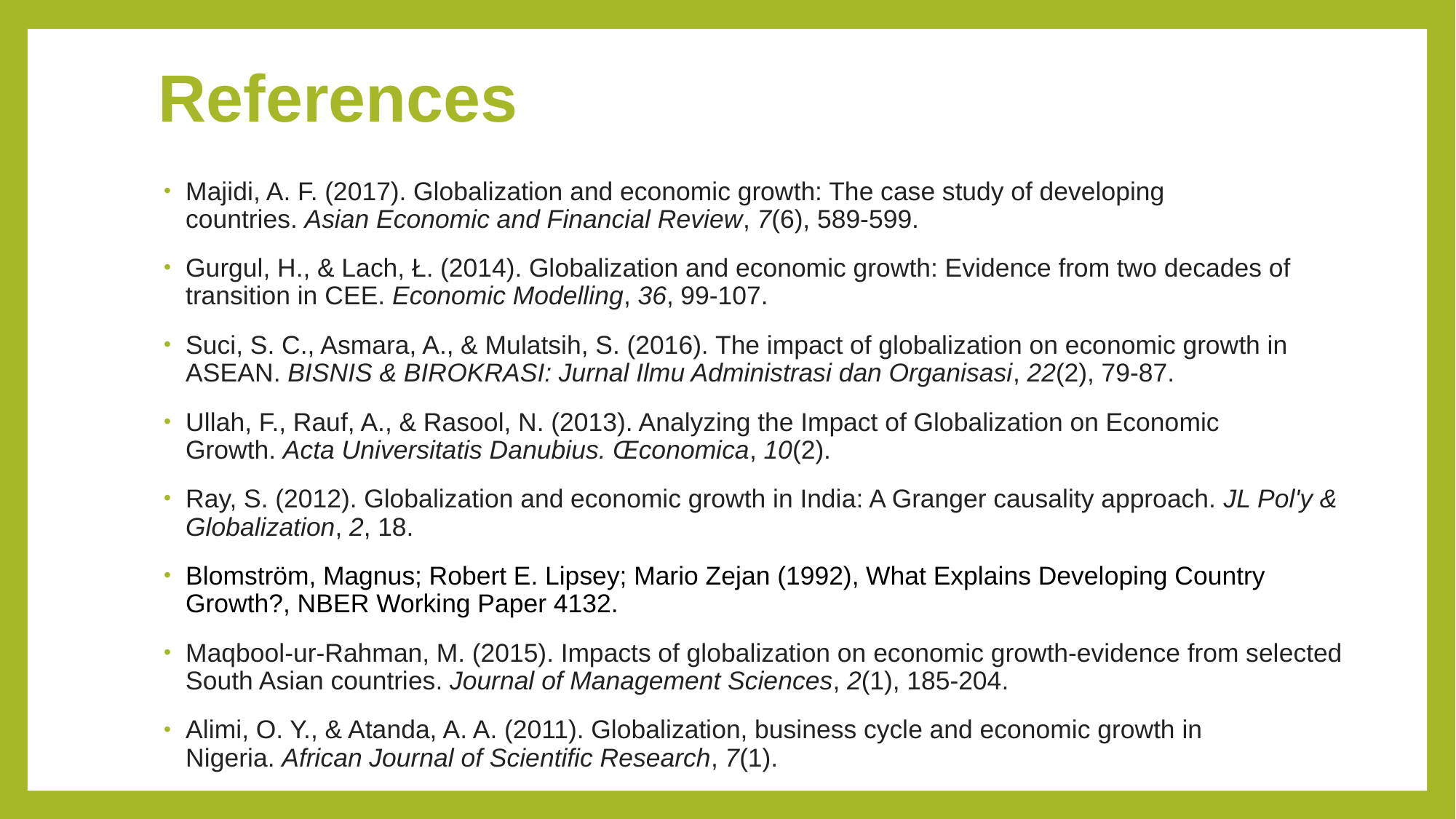

# References
Majidi, A. F. (2017). Globalization and economic growth: The case study of developing countries. Asian Economic and Financial Review, 7(6), 589-599.
Gurgul, H., & Lach, Ł. (2014). Globalization and economic growth: Evidence from two decades of transition in CEE. Economic Modelling, 36, 99-107.
Suci, S. C., Asmara, A., & Mulatsih, S. (2016). The impact of globalization on economic growth in ASEAN. BISNIS & BIROKRASI: Jurnal Ilmu Administrasi dan Organisasi, 22(2), 79-87.
Ullah, F., Rauf, A., & Rasool, N. (2013). Analyzing the Impact of Globalization on Economic Growth. Acta Universitatis Danubius. Œconomica, 10(2).
Ray, S. (2012). Globalization and economic growth in India: A Granger causality approach. JL Pol'y & Globalization, 2, 18.
Blomström, Magnus; Robert E. Lipsey; Mario Zejan (1992), What Explains Developing Country Growth?, NBER Working Paper 4132.
Maqbool-ur-Rahman, M. (2015). Impacts of globalization on economic growth-evidence from selected South Asian countries. Journal of Management Sciences, 2(1), 185-204.
Alimi, O. Y., & Atanda, A. A. (2011). Globalization, business cycle and economic growth in Nigeria. African Journal of Scientific Research, 7(1).